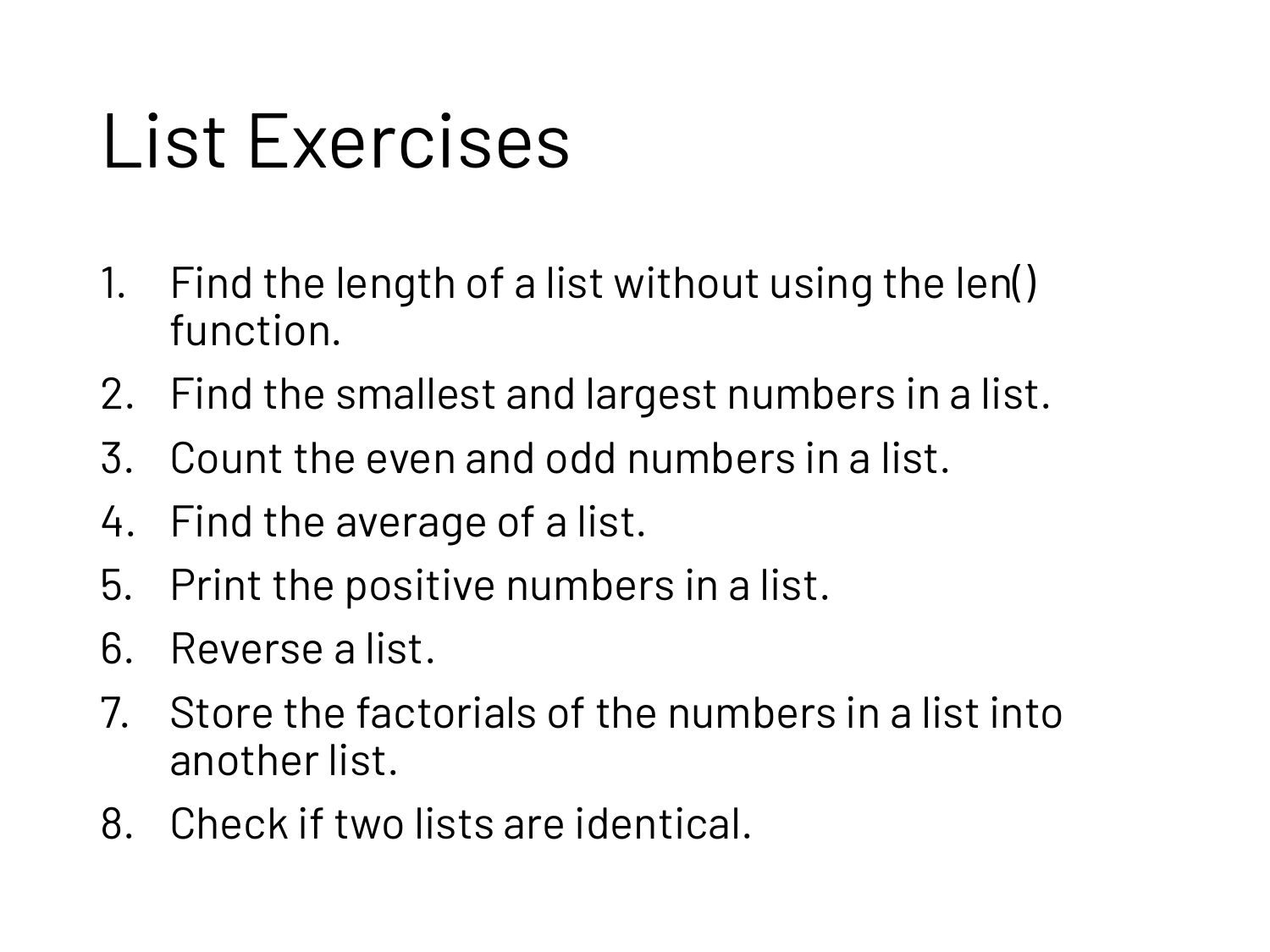

# List Exercises
Find the length of a list without using the len() function.
Find the smallest and largest numbers in a list.
Count the even and odd numbers in a list.
Find the average of a list.
Print the positive numbers in a list.
Reverse a list.
Store the factorials of the numbers in a list into another list.
Check if two lists are identical.